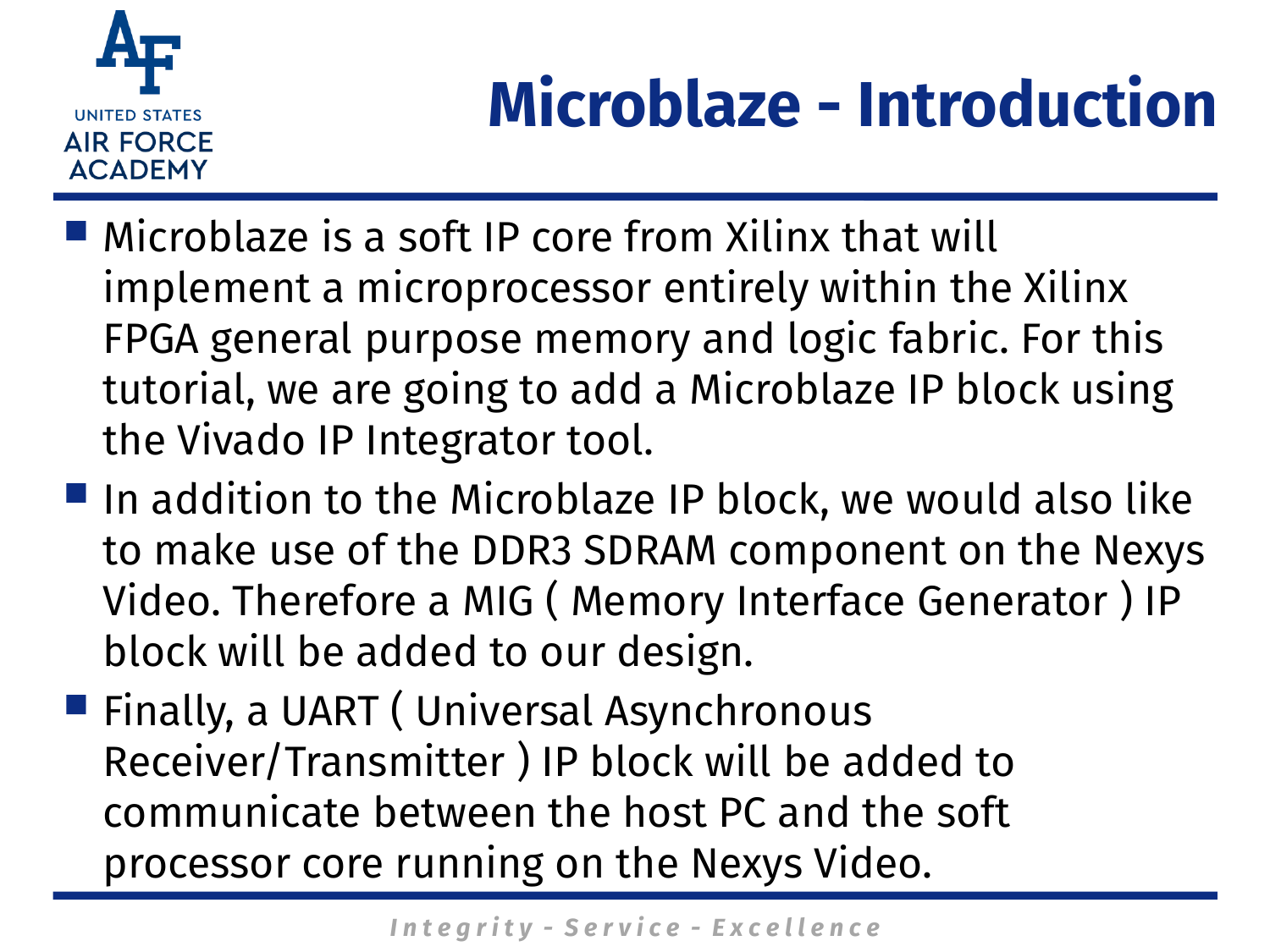

# Microblaze - Introduction
Microblaze is a soft IP core from Xilinx that will implement a microprocessor entirely within the Xilinx FPGA general purpose memory and logic fabric. For this tutorial, we are going to add a Microblaze IP block using the Vivado IP Integrator tool.
In addition to the Microblaze IP block, we would also like to make use of the DDR3 SDRAM component on the Nexys Video. Therefore a MIG ( Memory Interface Generator ) IP block will be added to our design.
Finally, a UART ( Universal Asynchronous Receiver/Transmitter ) IP block will be added to communicate between the host PC and the soft processor core running on the Nexys Video.